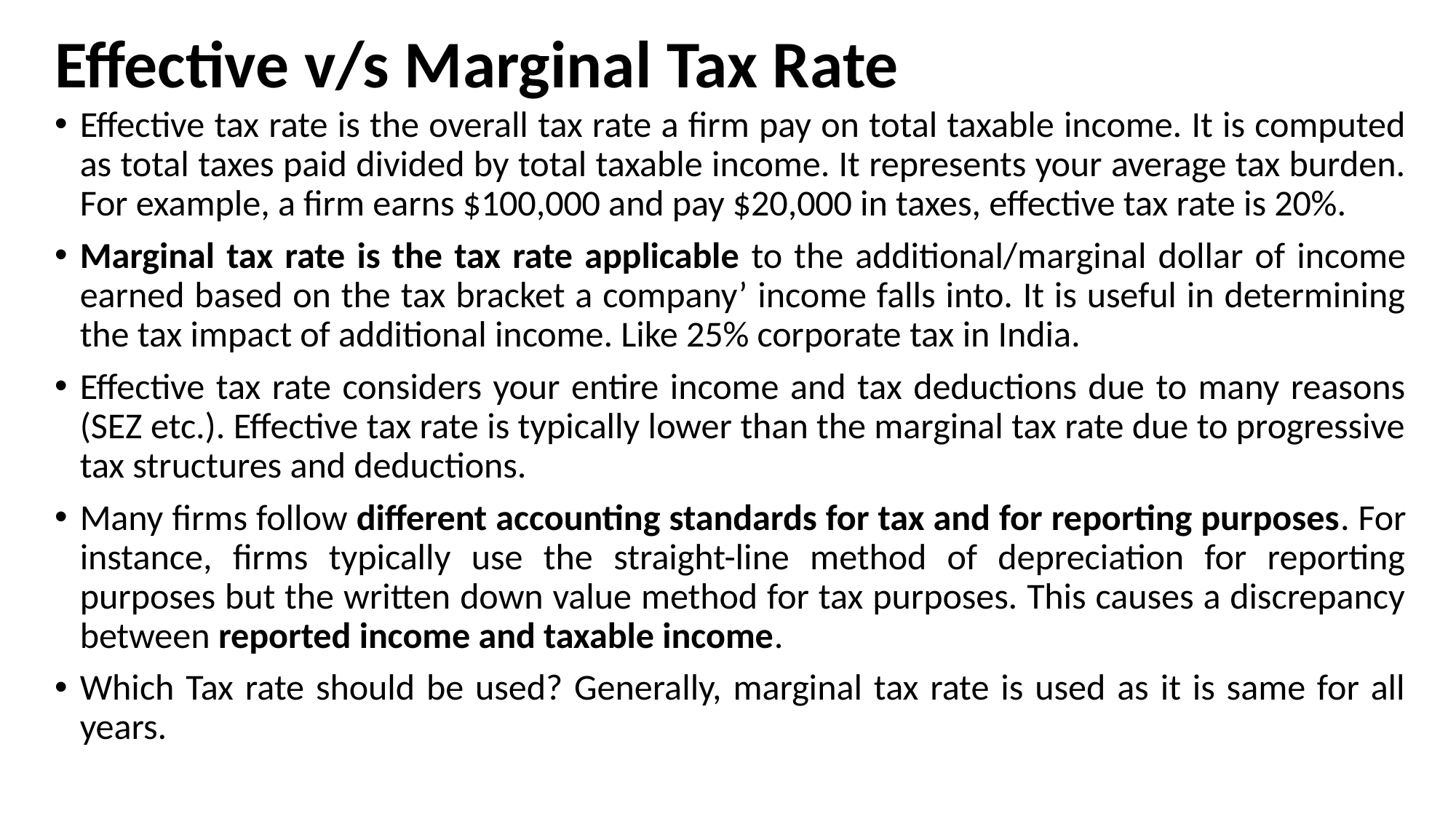

# Effective v/s Marginal Tax Rate
Effective tax rate is the overall tax rate a firm pay on total taxable income. It is computed as total taxes paid divided by total taxable income. It represents your average tax burden. For example, a firm earns $100,000 and pay $20,000 in taxes, effective tax rate is 20%.
Marginal tax rate is the tax rate applicable to the additional/marginal dollar of income earned based on the tax bracket a company’ income falls into. It is useful in determining the tax impact of additional income. Like 25% corporate tax in India.
Effective tax rate considers your entire income and tax deductions due to many reasons (SEZ etc.). Effective tax rate is typically lower than the marginal tax rate due to progressive tax structures and deductions.
Many firms follow different accounting standards for tax and for reporting purposes. For instance, firms typically use the straight-line method of depreciation for reporting purposes but the written down value method for tax purposes. This causes a discrepancy between reported income and taxable income.
Which Tax rate should be used? Generally, marginal tax rate is used as it is same for all years.